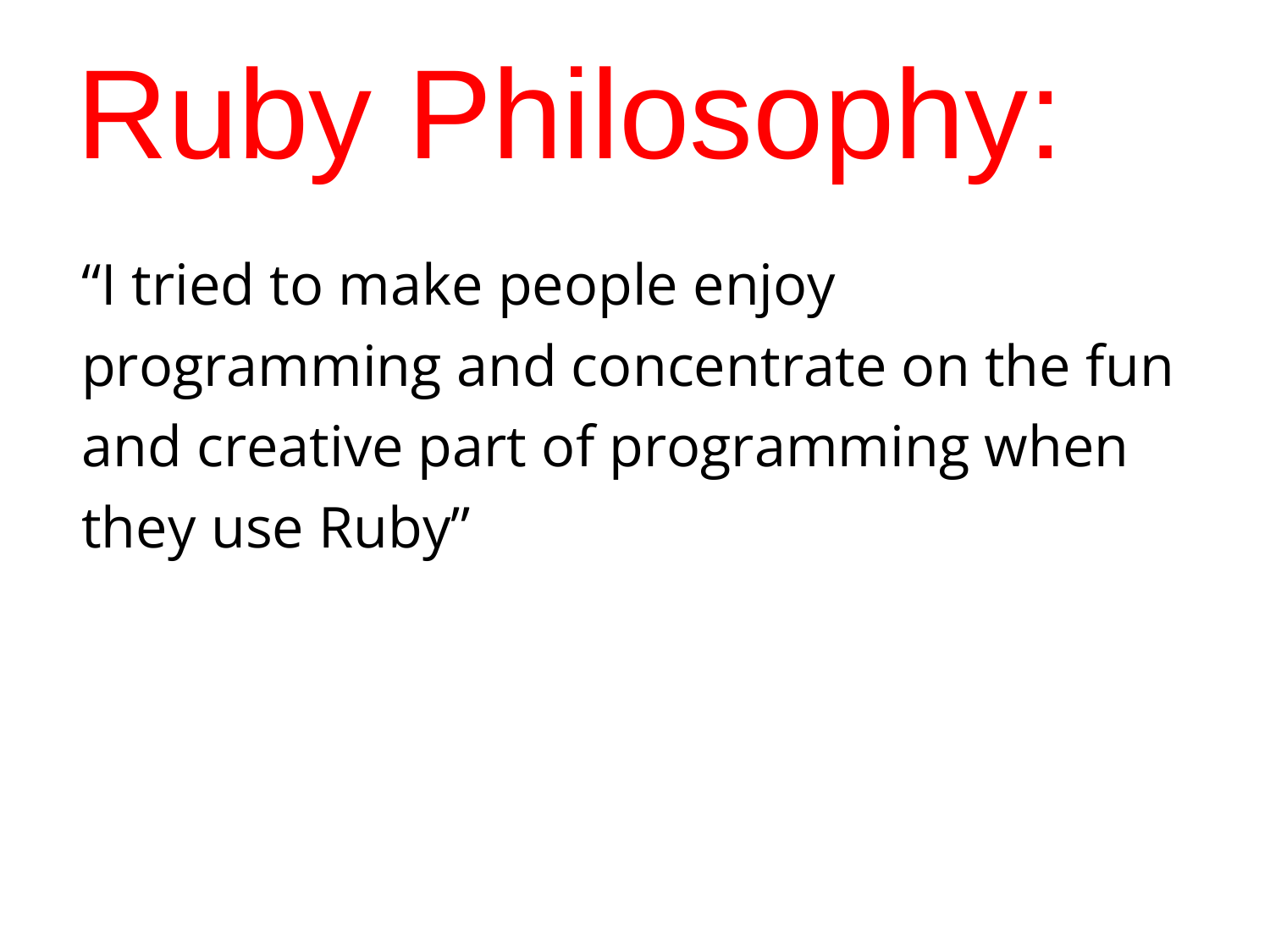

# Ruby Philosophy:
“I tried to make people enjoy programming and concentrate on the fun and creative part of programming when they use Ruby”